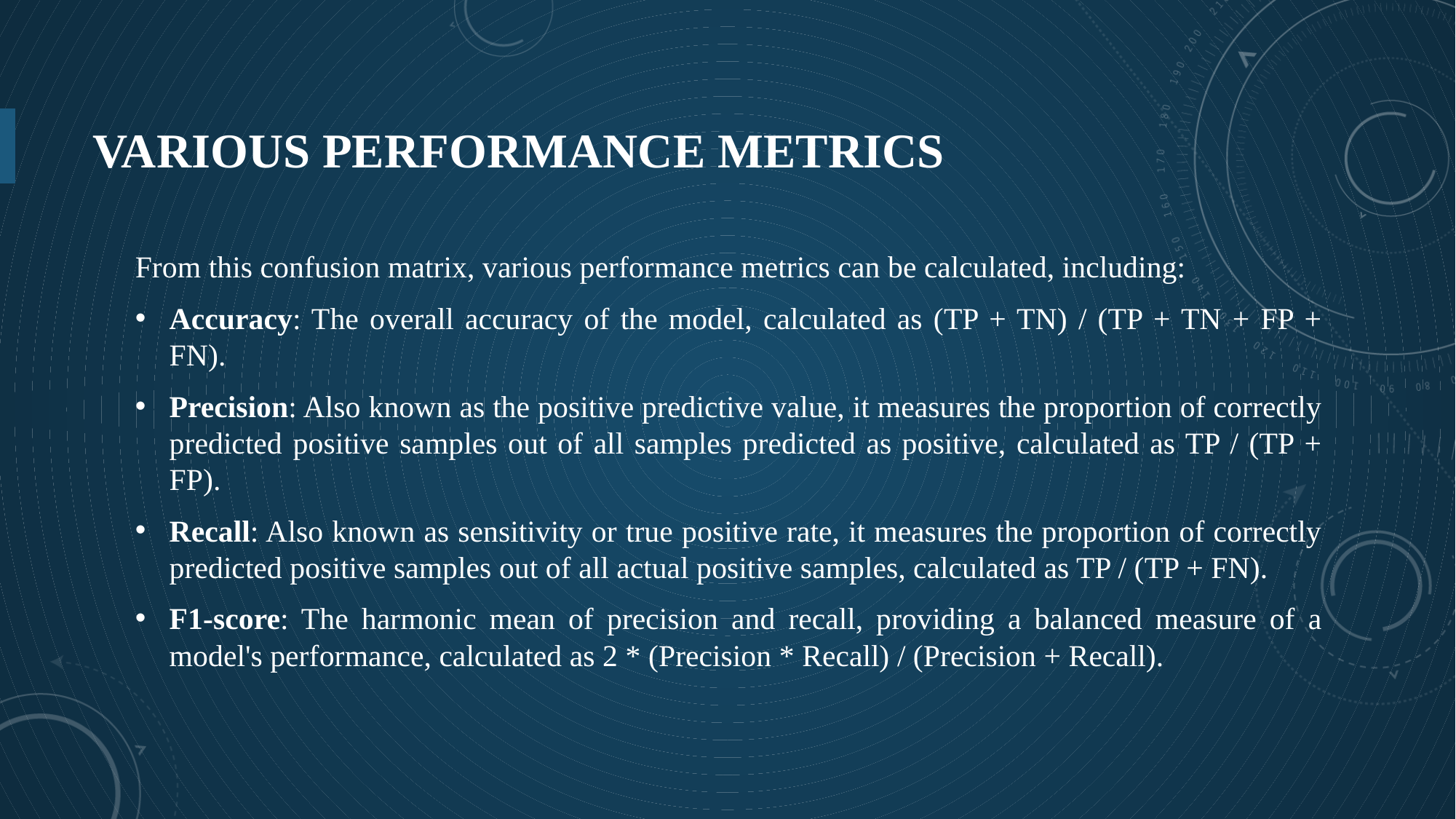

# various performance metrics
From this confusion matrix, various performance metrics can be calculated, including:
Accuracy: The overall accuracy of the model, calculated as (TP + TN) / (TP + TN + FP + FN).
Precision: Also known as the positive predictive value, it measures the proportion of correctly predicted positive samples out of all samples predicted as positive, calculated as TP / (TP + FP).
Recall: Also known as sensitivity or true positive rate, it measures the proportion of correctly predicted positive samples out of all actual positive samples, calculated as TP / (TP + FN).
F1-score: The harmonic mean of precision and recall, providing a balanced measure of a model's performance, calculated as 2 * (Precision * Recall) / (Precision + Recall).